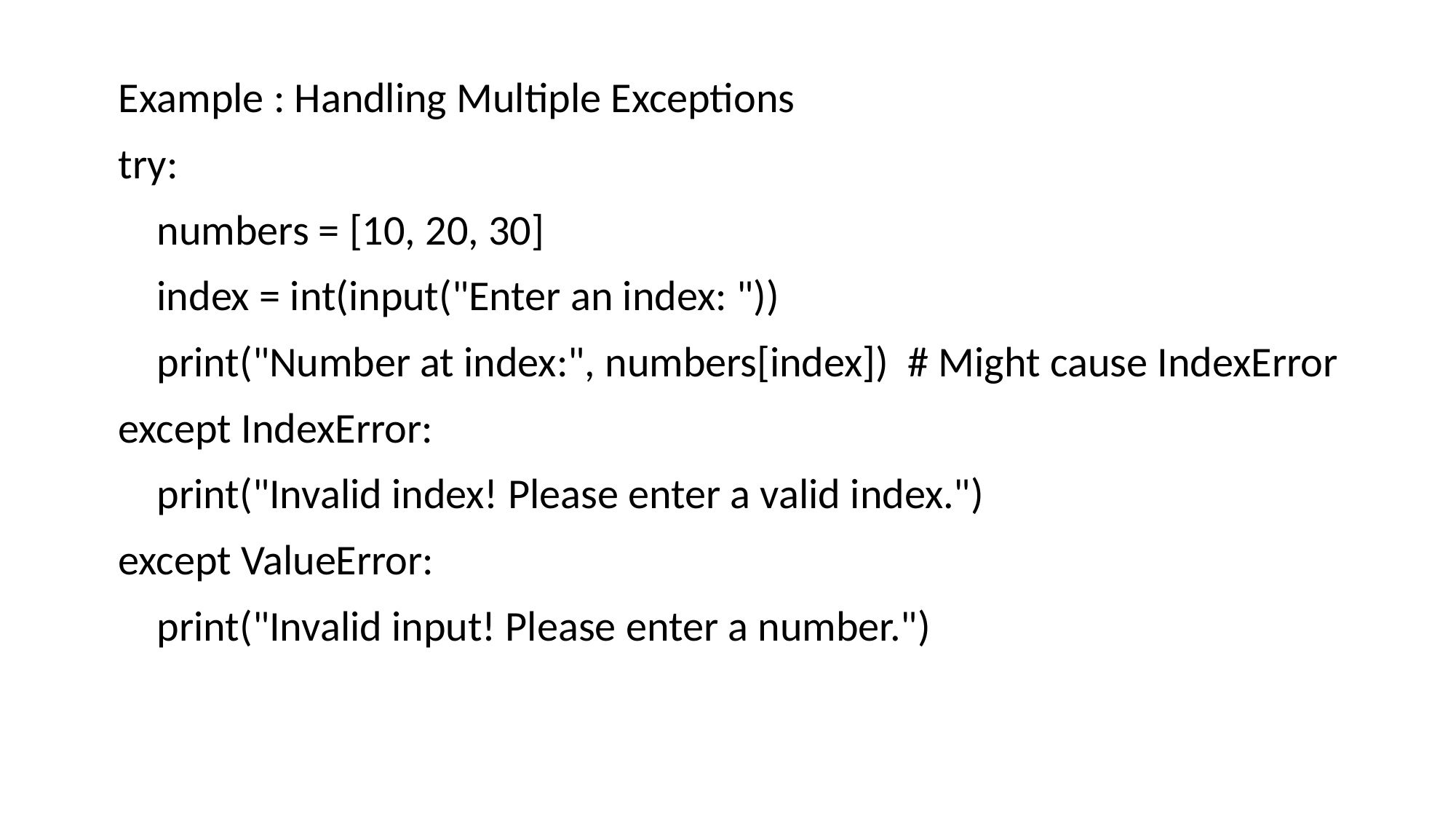

Example : Handling Multiple Exceptions
try:
    numbers = [10, 20, 30]
    index = int(input("Enter an index: "))
    print("Number at index:", numbers[index])  # Might cause IndexError
except IndexError:
    print("Invalid index! Please enter a valid index.")
except ValueError:
    print("Invalid input! Please enter a number.")